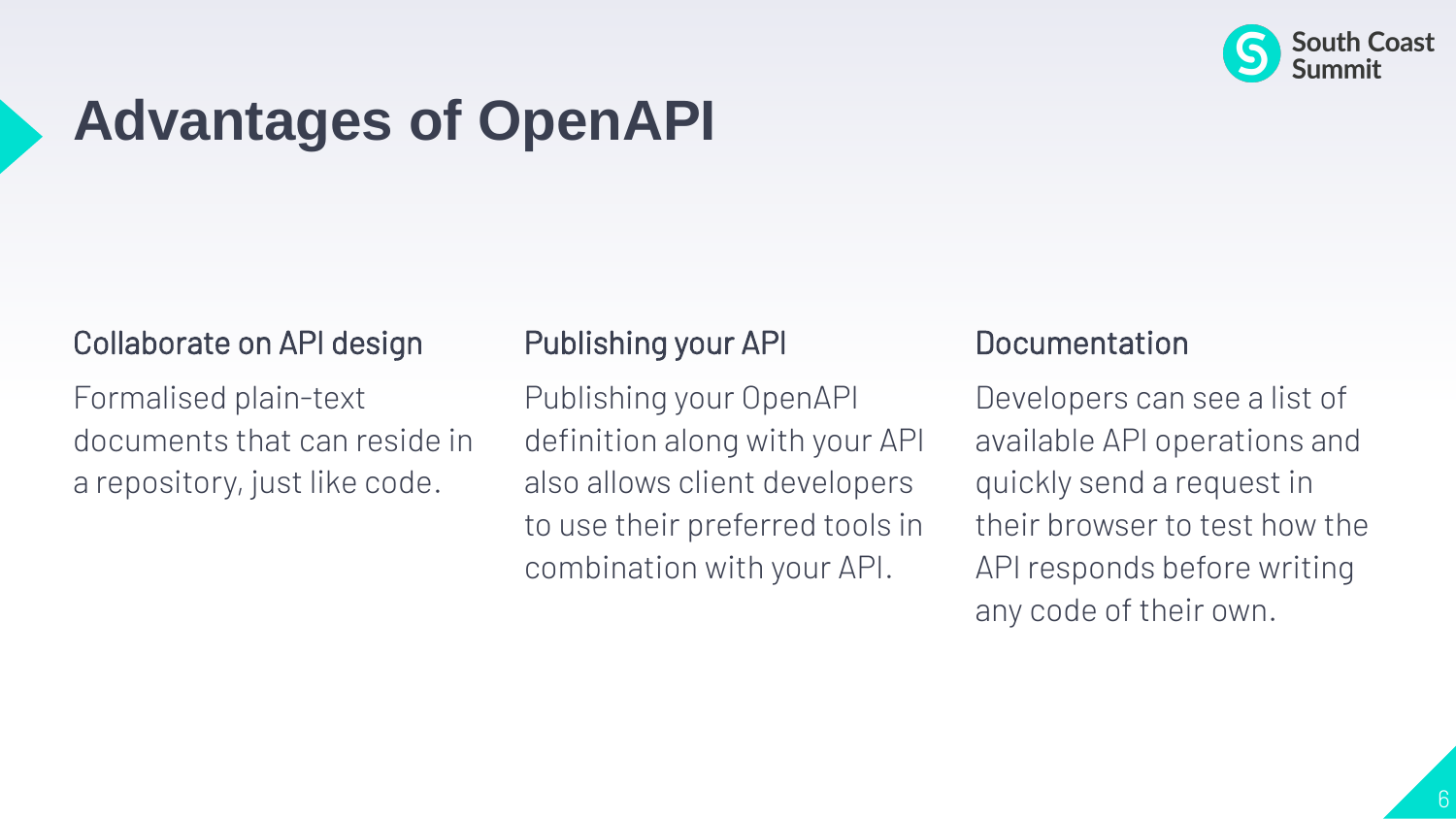

# Advantages of OpenAPI
Collaborate on API design
Formalised plain-text documents that can reside in a repository, just like code.
Publishing your API
Publishing your OpenAPI definition along with your API also allows client developers to use their preferred tools in combination with your API.
Documentation
Developers can see a list of available API operations and quickly send a request in their browser to test how the API responds before writing any code of their own.

6